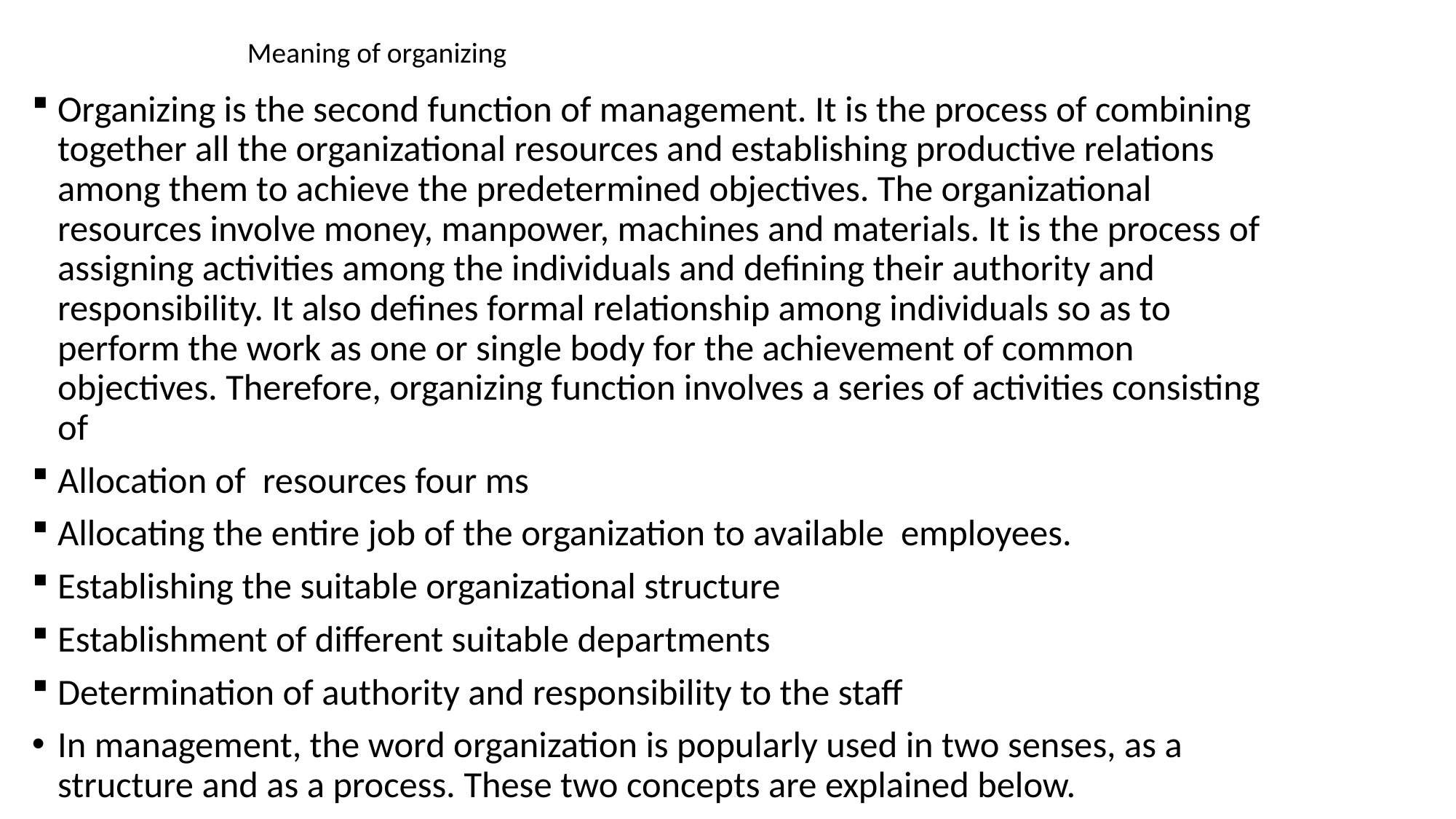

# Meaning of organizing
Organizing is the second function of management. It is the process of combining together all the organizational resources and establishing productive relations among them to achieve the predetermined objectives. The organizational resources involve money, manpower, machines and materials. It is the process of assigning activities among the individuals and defining their authority and responsibility. It also defines formal relationship among individuals so as to perform the work as one or single body for the achievement of common objectives. Therefore, organizing function involves a series of activities consisting of
Allocation of  resources four ms
Allocating the entire job of the organization to available  employees.
Establishing the suitable organizational structure
Establishment of different suitable departments
Determination of authority and responsibility to the staff
In management, the word organization is popularly used in two senses, as a structure and as a process. These two concepts are explained below.